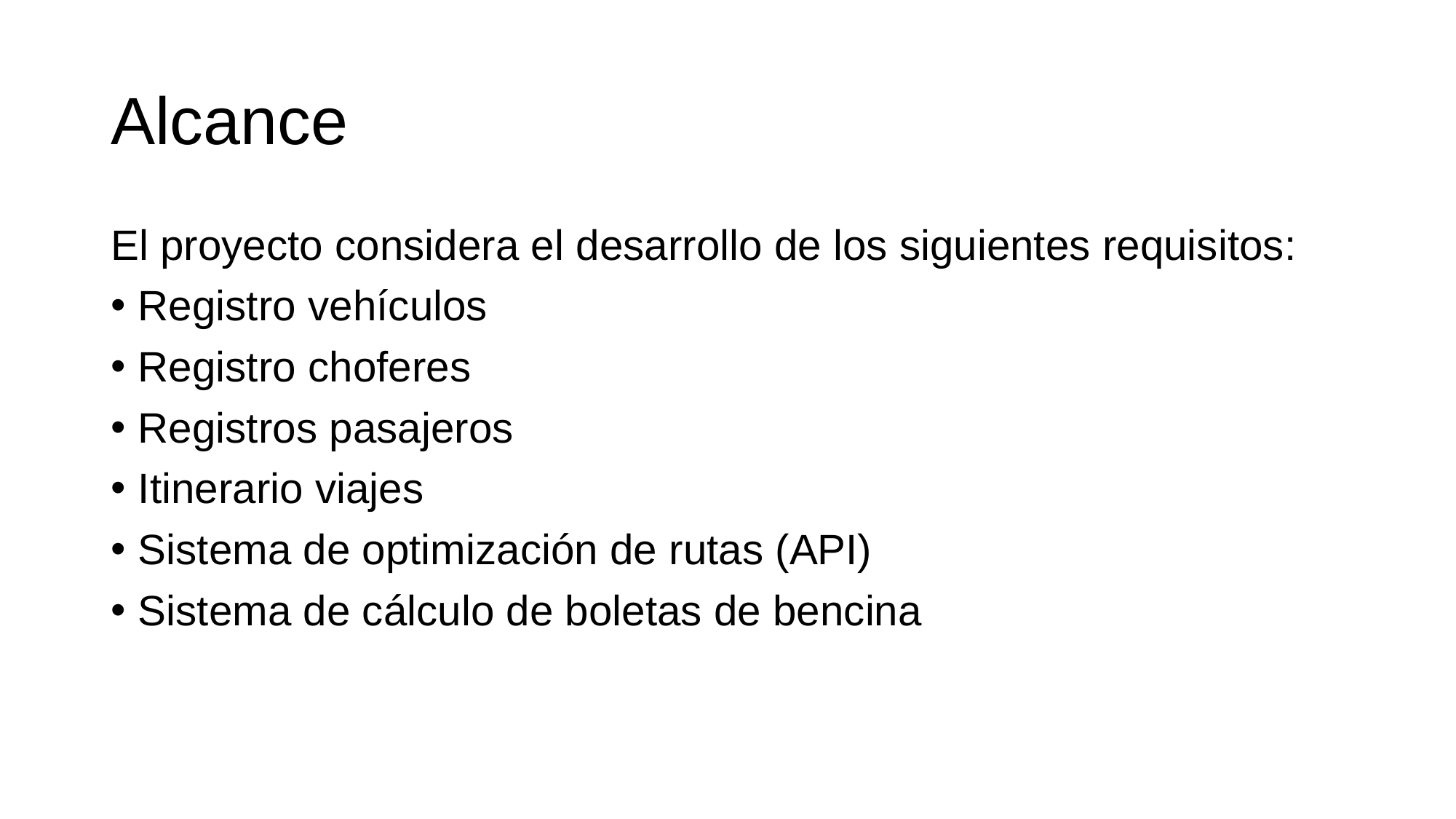

# Alcance
El proyecto considera el desarrollo de los siguientes requisitos:
Registro vehículos
Registro choferes
Registros pasajeros
Itinerario viajes
Sistema de optimización de rutas (API)
Sistema de cálculo de boletas de bencina